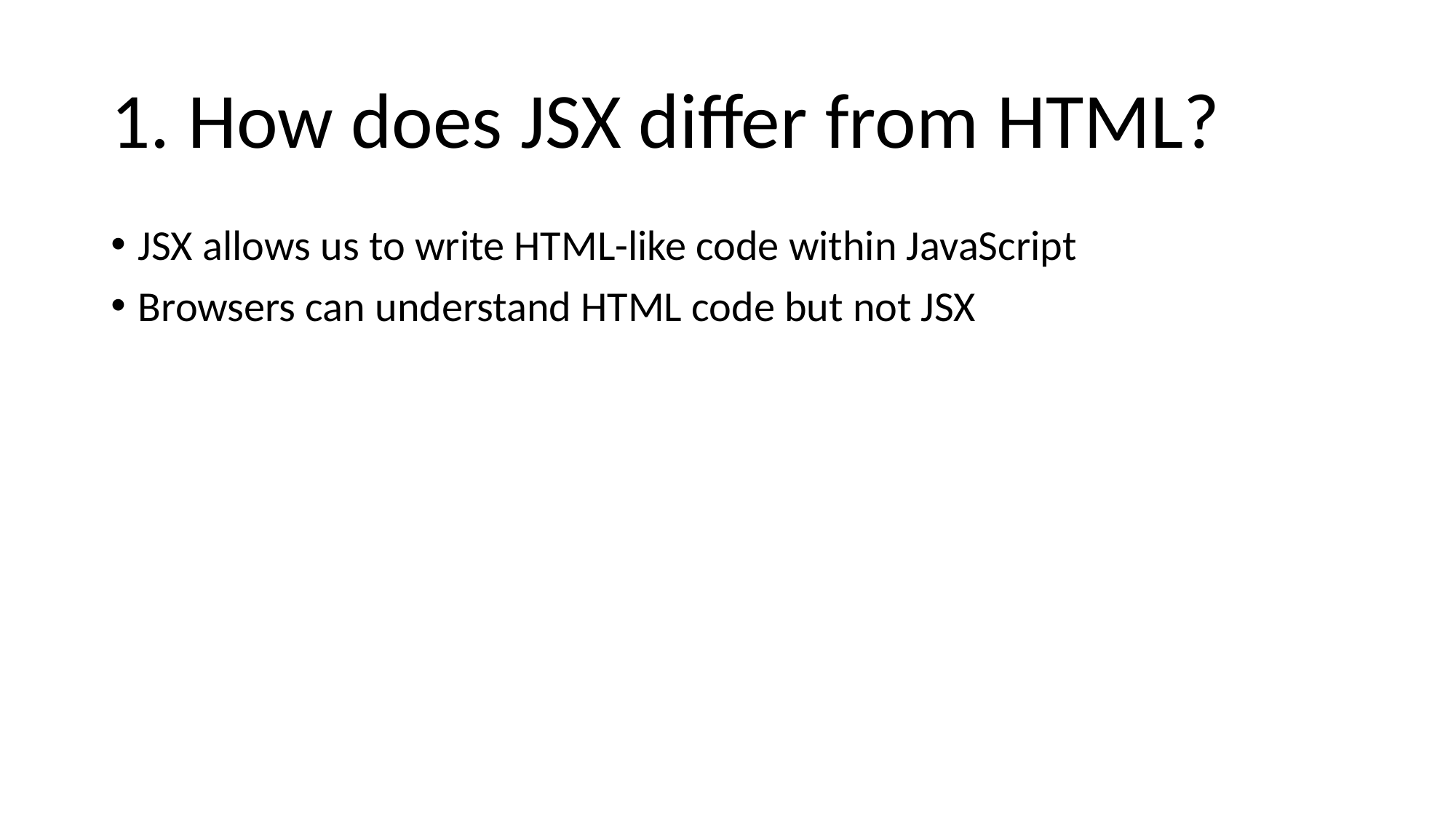

# 1. How does JSX differ from HTML?
JSX allows us to write HTML-like code within JavaScript
Browsers can understand HTML code but not JSX